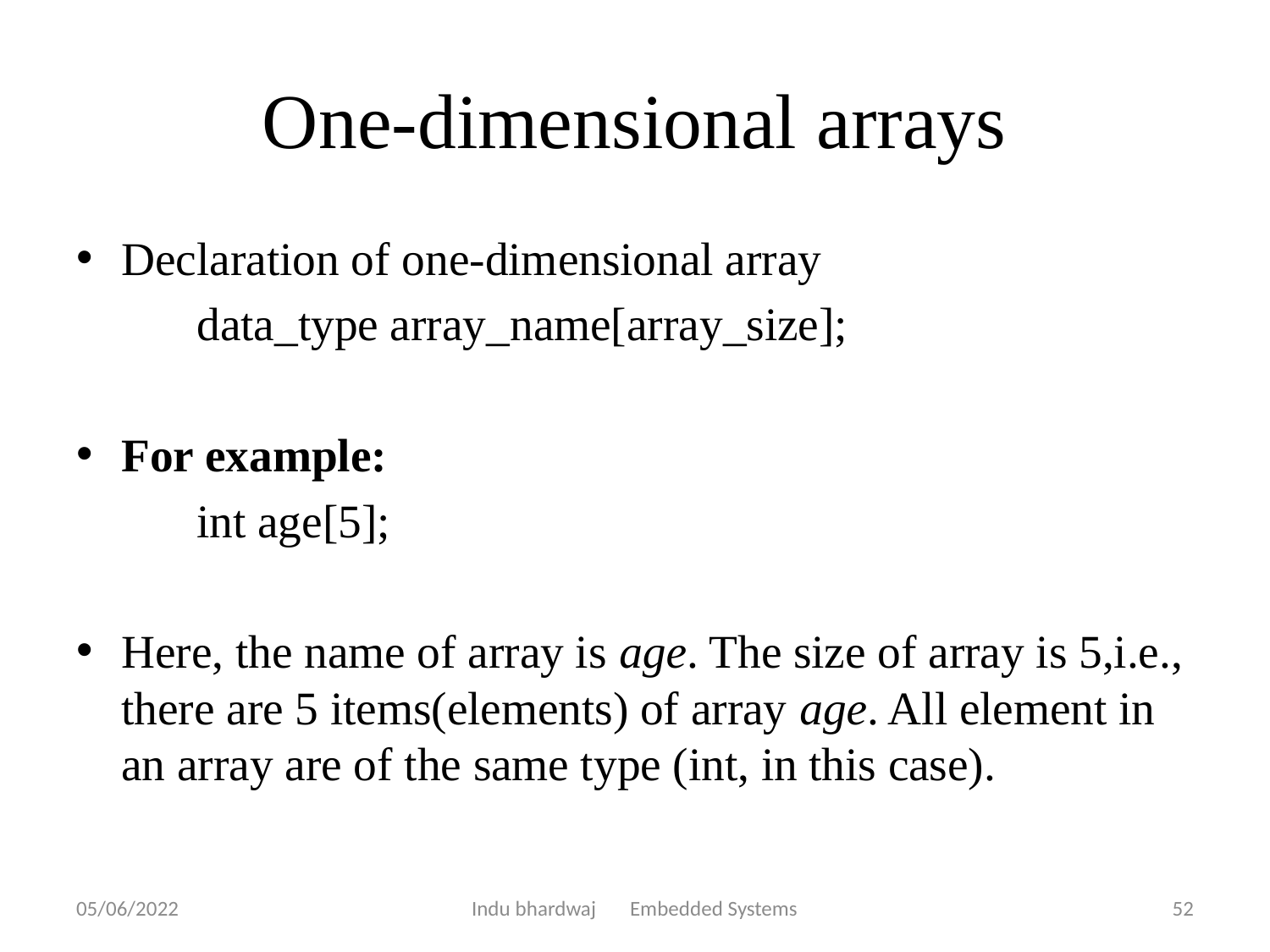

# One-dimensional arrays
Declaration of one-dimensional array
	data_type array_name[array_size];

For example:
	int age[5];

Here, the name of array is age. The size of array is 5,i.e., there are 5 items(elements) of array age. All element in an array are of the same type (int, in this case).
05/06/2022
Indu bhardwaj       Embedded Systems
52